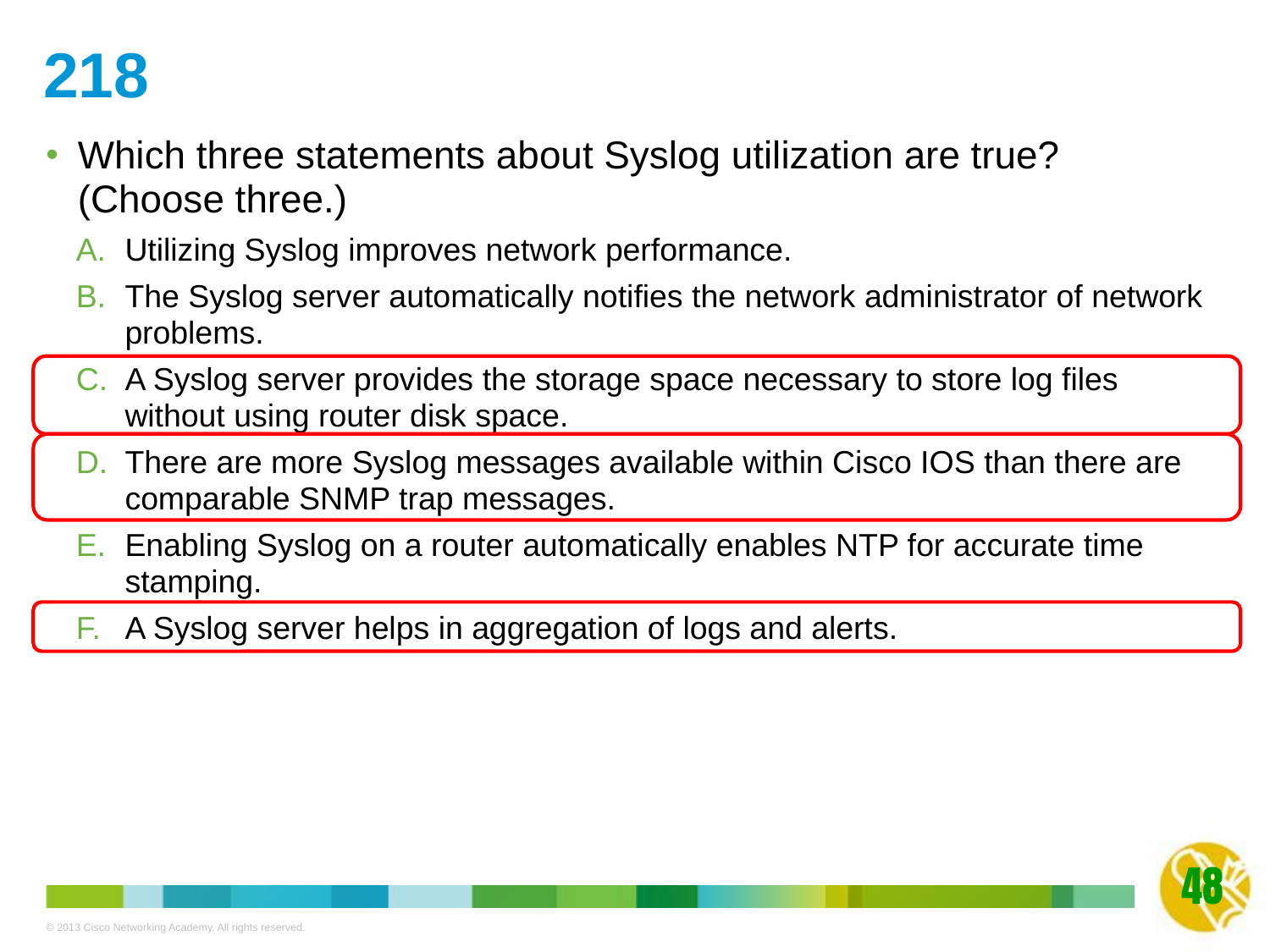

# 218
Which three statements about Syslog utilization are true? (Choose three.)
Utilizing Syslog improves network performance.
The Syslog server automatically notifies the network administrator of network problems.
A Syslog server provides the storage space necessary to store log files without using router disk space.
There are more Syslog messages available within Cisco IOS than there are comparable SNMP trap messages.
Enabling Syslog on a router automatically enables NTP for accurate time stamping.
A Syslog server helps in aggregation of logs and alerts.